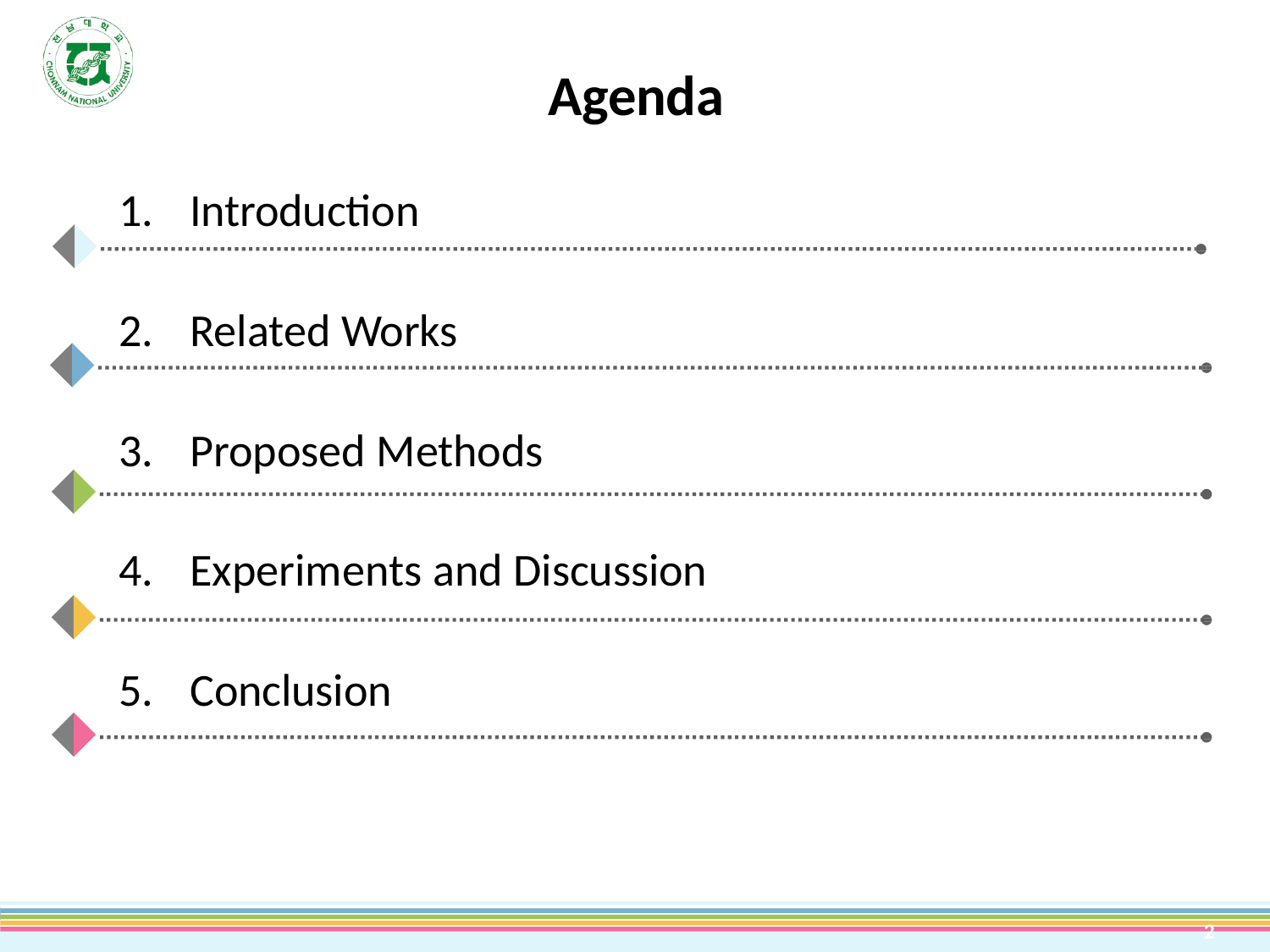

# Agenda
Introduction

Related Works

Proposed Methods

Experiments and Discussion

Conclusion

2